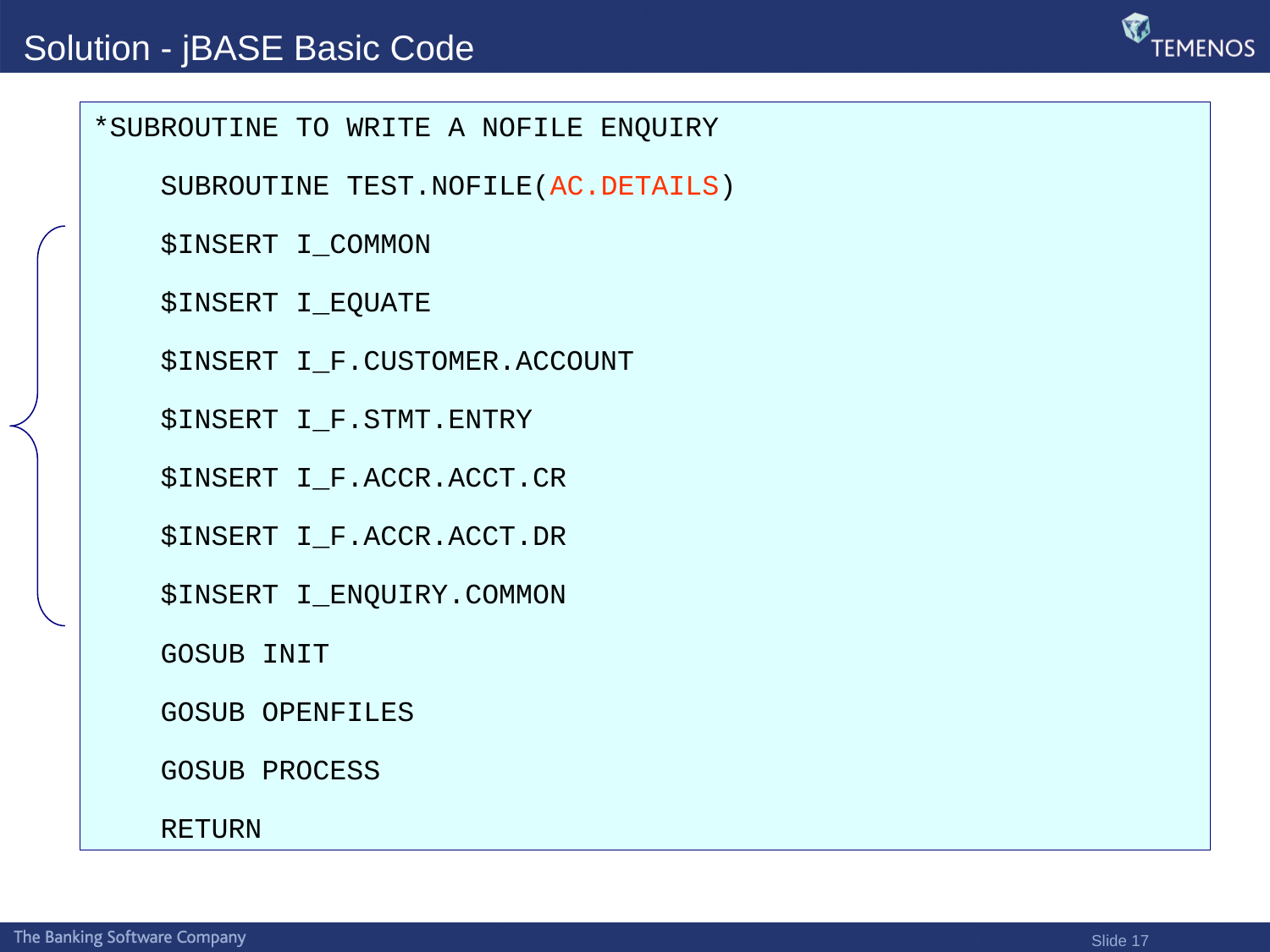

# Solution - jBASE Basic Code
*SUBROUTINE TO WRITE A NOFILE ENQUIRY
    SUBROUTINE TEST.NOFILE(AC.DETAILS)
    $INSERT I_COMMON
    $INSERT I_EQUATE
    $INSERT I_F.CUSTOMER.ACCOUNT
    $INSERT I_F.STMT.ENTRY
    $INSERT I_F.ACCR.ACCT.CR
    $INSERT I_F.ACCR.ACCT.DR
    $INSERT I_ENQUIRY.COMMON
    GOSUB INIT
    GOSUB OPENFILES
    GOSUB PROCESS
    RETURN

Slide 17